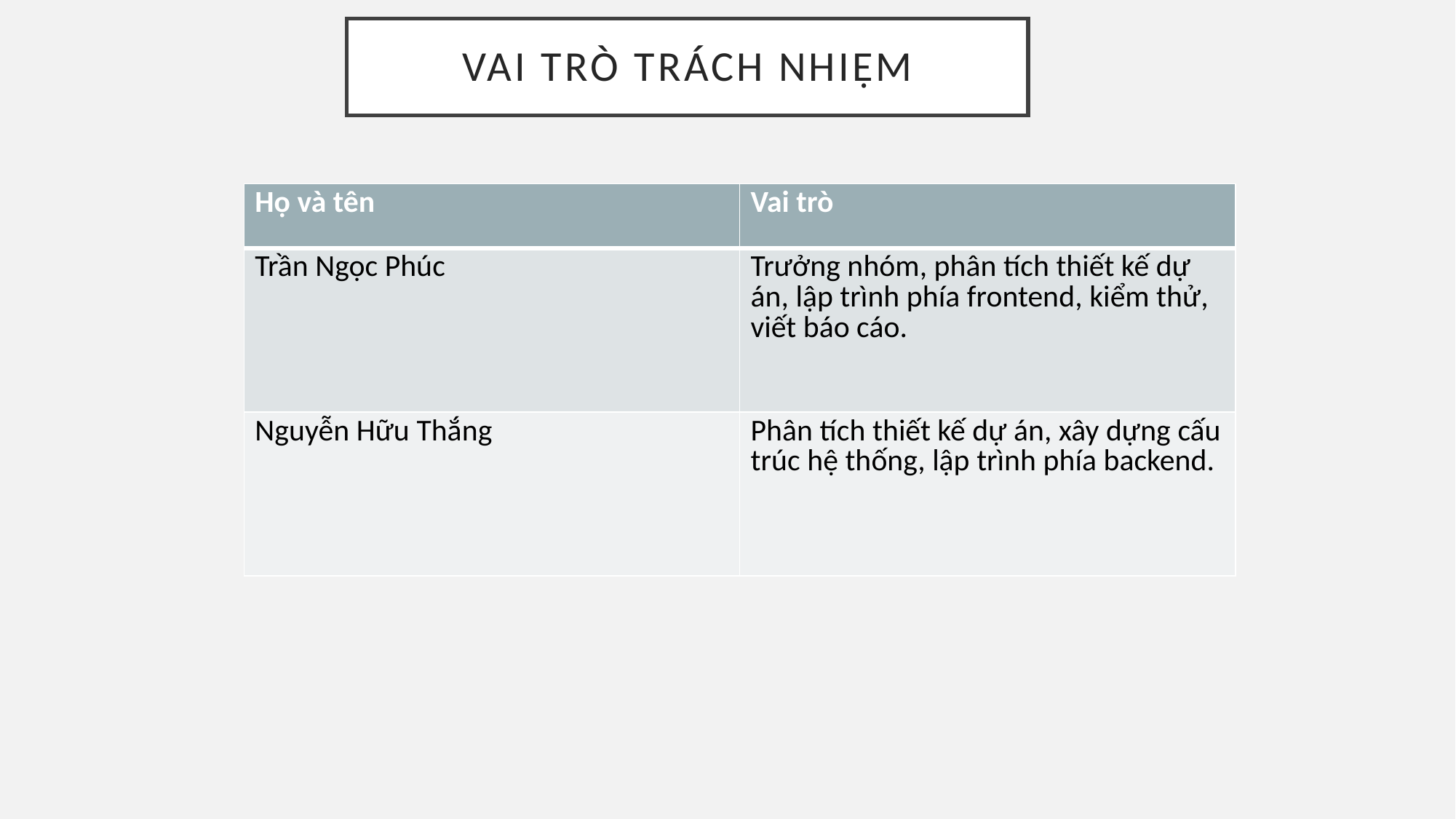

# Vai trò trách nhiệm
| Họ và tên | Vai trò |
| --- | --- |
| Trần Ngọc Phúc | Trưởng nhóm, phân tích thiết kế dự án, lập trình phía frontend, kiểm thử, viết báo cáo. |
| Nguyễn Hữu Thắng | Phân tích thiết kế dự án, xây dựng cấu trúc hệ thống, lập trình phía backend. |